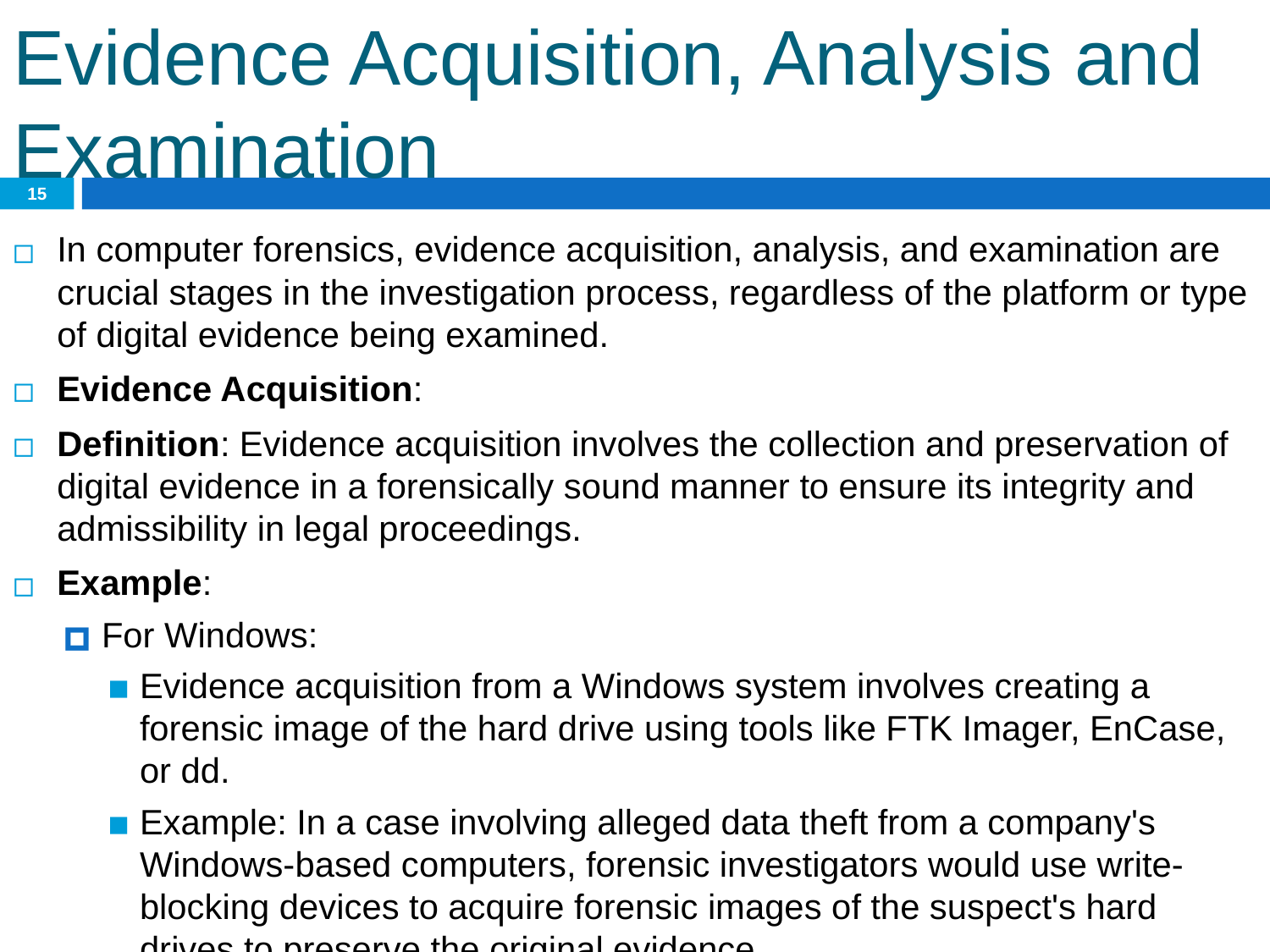

# Evidence Acquisition, Analysis and Examination
15
In computer forensics, evidence acquisition, analysis, and examination are crucial stages in the investigation process, regardless of the platform or type of digital evidence being examined.
Evidence Acquisition:
Definition: Evidence acquisition involves the collection and preservation of digital evidence in a forensically sound manner to ensure its integrity and admissibility in legal proceedings.
Example:
For Windows:
Evidence acquisition from a Windows system involves creating a forensic image of the hard drive using tools like FTK Imager, EnCase, or dd.
Example: In a case involving alleged data theft from a company's Windows-based computers, forensic investigators would use write-blocking devices to acquire forensic images of the suspect's hard drives to preserve the original evidence.